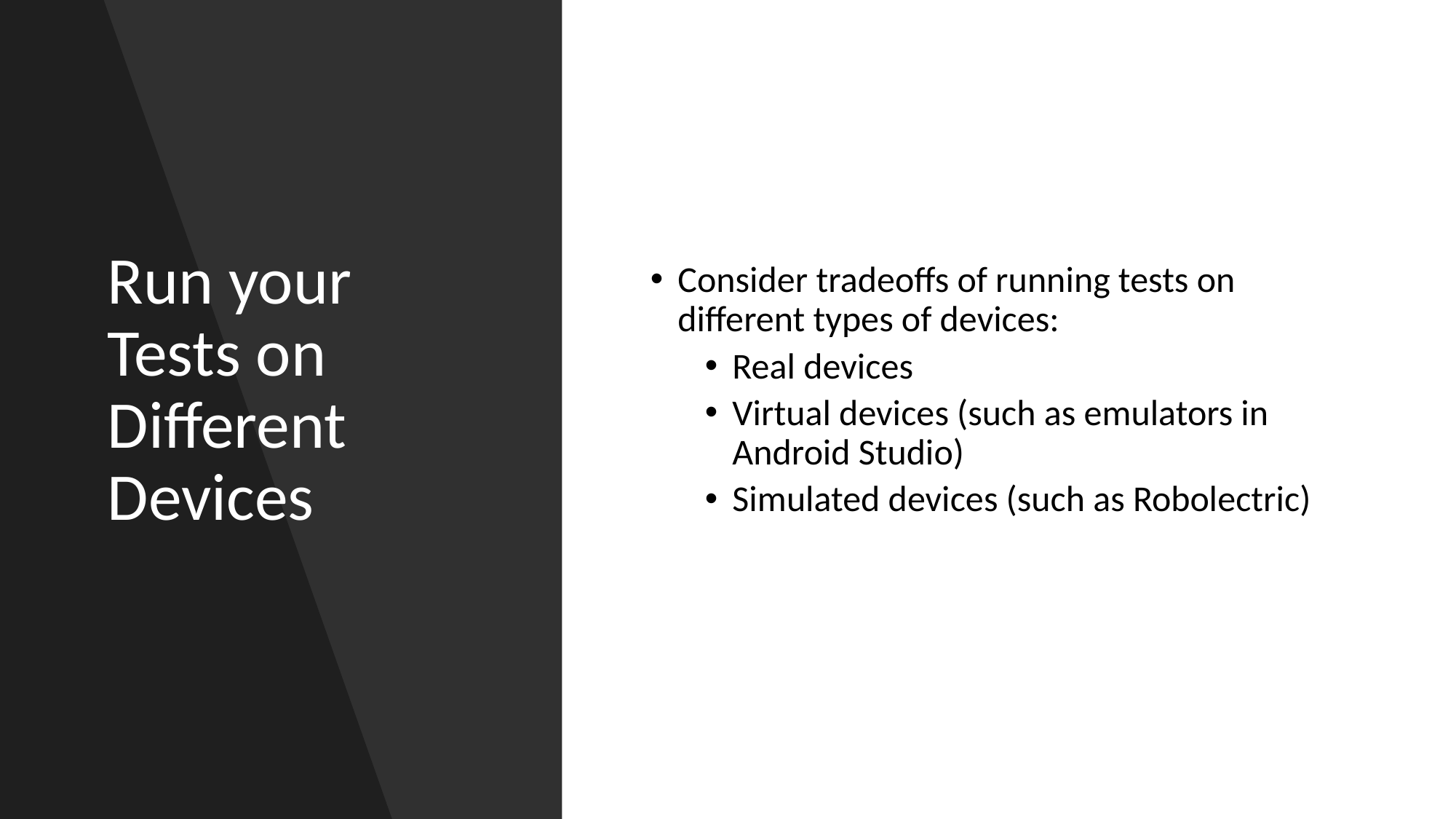

# Run your Tests on Different Devices
Consider tradeoffs of running tests on different types of devices:
Real devices
Virtual devices (such as emulators in Android Studio)
Simulated devices (such as Robolectric)